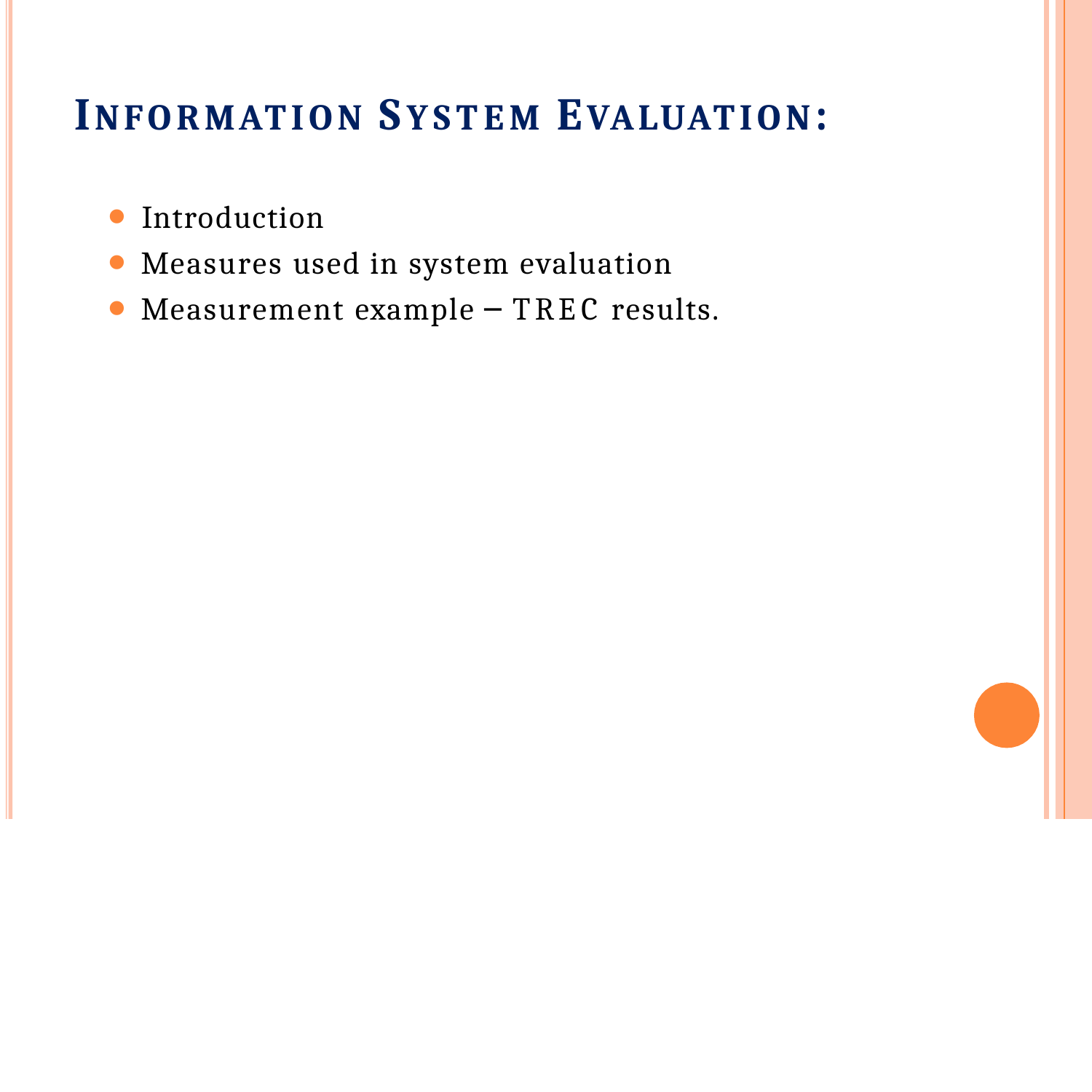

# INFORMATION SYSTEM EVALUATION:
Introduction
Measures used in system evaluation
Measurement example – TREC results.